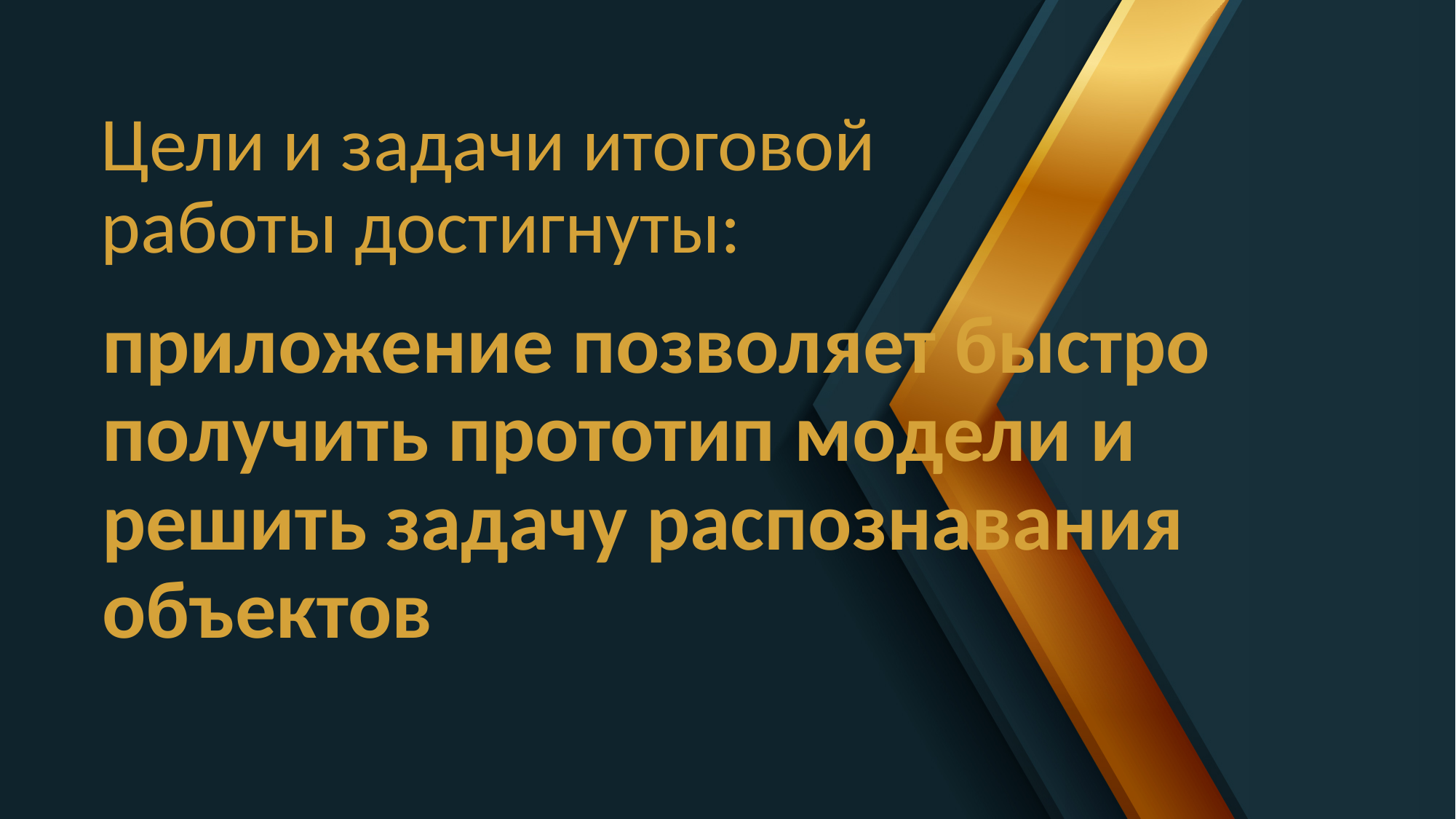

# Цели и задачи итоговой работы достигнуты:
приложение позволяет быстро получить прототип модели и решить задачу распознавания объектов